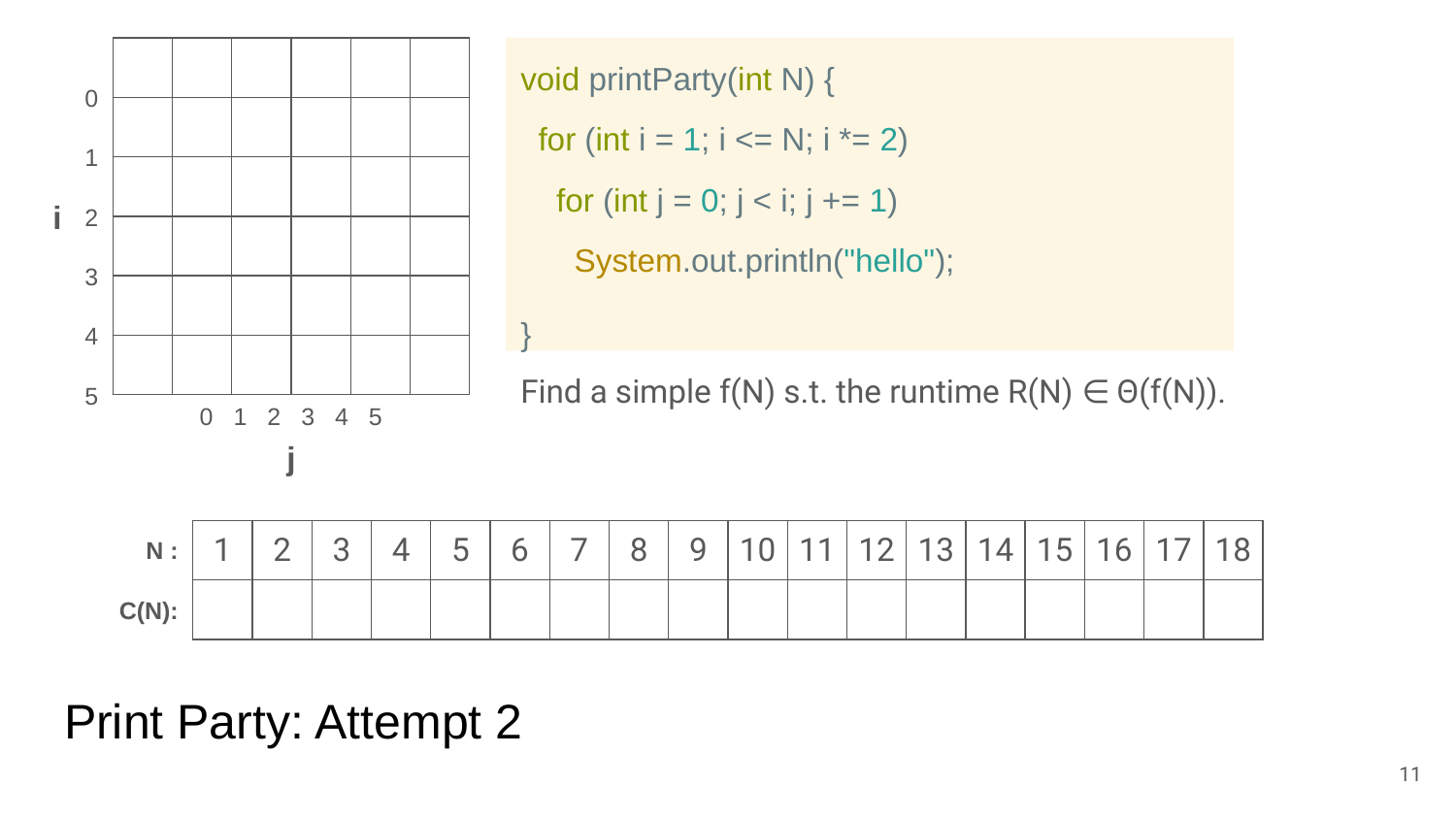

|  |  |  |  |  |  |
| --- | --- | --- | --- | --- | --- |
|  |  |  |  |  |  |
|  |  |  |  |  |  |
|  |  |  |  |  |  |
|  |  |  |  |  |  |
|  |  |  |  |  |  |
|  |  |  |  |  |  |
| --- | --- | --- | --- | --- | --- |
|  |  |  |  |  |  |
|  |  |  |  |  |  |
|  |  |  |  |  |  |
|  |  |  |  |  |  |
|  |  |  |  |  |  |
|  |  |  |  |  |  |
| --- | --- | --- | --- | --- | --- |
|  |  |  |  |  |  |
|  |  |  |  |  |  |
|  |  |  |  |  |  |
|  |  |  |  |  |  |
|  |  |  |  |  |  |
|  |  |  |  |  |  |
| --- | --- | --- | --- | --- | --- |
|  |  |  |  |  |  |
|  |  |  |  |  |  |
|  |  |  |  |  |  |
|  |  |  |  |  |  |
|  |  |  |  |  |  |
void printParty(int N) {
  for (int i = 1; i <= N; i *= 2)
    for (int j = 0; j < i; j += 1)
      System.out.println("hello");
}
i
0
1
2
3
4
5
Find a simple f(N) s.t. the runtime R(N) ∈ Θ(f(N)).
0   1   2   3   4   5
j
N :
| 1 | 2 | 3 | 4 | 5 | 6 | 7 | 8 | 9 | 10 | 11 | 12 | 13 | 14 | 15 | 16 | 17 | 18 |
| --- | --- | --- | --- | --- | --- | --- | --- | --- | --- | --- | --- | --- | --- | --- | --- | --- | --- |
| 1 | 3 | 3 | 7 | 7 | 7 | 7 | 15 | 15 | 15 | 15 | 15 | 15 | 15 | 15 | 31 | 31 | 31 |
| 1 | 2 | 3 | 4 | 5 | 6 | 7 | 8 | 9 | 10 | 11 | 12 | 13 | 14 | 15 | 16 | 17 | 18 |
| --- | --- | --- | --- | --- | --- | --- | --- | --- | --- | --- | --- | --- | --- | --- | --- | --- | --- |
| 1 | 3 | 3 | 7 | 7 | 7 | 7 | 15 | 15 | 15 | 15 | 15 | 15 | 15 | 15 |  |  |  |
| 1 | 2 | 3 | 4 | 5 | 6 | 7 | 8 | 9 | 10 | 11 | 12 | 13 | 14 | 15 | 16 | 17 | 18 |
| --- | --- | --- | --- | --- | --- | --- | --- | --- | --- | --- | --- | --- | --- | --- | --- | --- | --- |
| 1 | 3 | 3 | 7 | 7 | 7 | 7 |  |  |  |  |  |  |  |  |  |  |  |
| 1 | 2 | 3 | 4 | 5 | 6 | 7 | 8 | 9 | 10 | 11 | 12 | 13 | 14 | 15 | 16 | 17 | 18 |
| --- | --- | --- | --- | --- | --- | --- | --- | --- | --- | --- | --- | --- | --- | --- | --- | --- | --- |
| 1 | 3 | 3 | 7 |  |  |  |  |  |  |  |  |  |  |  |  |  |  |
| 1 | 2 | 3 | 4 | 5 | 6 | 7 | 8 | 9 | 10 | 11 | 12 | 13 | 14 | 15 | 16 | 17 | 18 |
| --- | --- | --- | --- | --- | --- | --- | --- | --- | --- | --- | --- | --- | --- | --- | --- | --- | --- |
| 1 | 3 | 3 |  |  |  |  |  |  |  |  |  |  |  |  |  |  |  |
| 1 | 2 | 3 | 4 | 5 | 6 | 7 | 8 | 9 | 10 | 11 | 12 | 13 | 14 | 15 | 16 | 17 | 18 |
| --- | --- | --- | --- | --- | --- | --- | --- | --- | --- | --- | --- | --- | --- | --- | --- | --- | --- |
| 1 | 3 |  |  |  |  |  |  |  |  |  |  |  |  |  |  |  |  |
| 1 | 2 | 3 | 4 | 5 | 6 | 7 | 8 | 9 | 10 | 11 | 12 | 13 | 14 | 15 | 16 | 17 | 18 |
| --- | --- | --- | --- | --- | --- | --- | --- | --- | --- | --- | --- | --- | --- | --- | --- | --- | --- |
| 1 |  |  |  |  |  |  |  |  |  |  |  |  |  |  |  |  |  |
| 1 | 2 | 3 | 4 | 5 | 6 | 7 | 8 | 9 | 10 | 11 | 12 | 13 | 14 | 15 | 16 | 17 | 18 |
| --- | --- | --- | --- | --- | --- | --- | --- | --- | --- | --- | --- | --- | --- | --- | --- | --- | --- |
|  |  |  |  |  |  |  |  |  |  |  |  |  |  |  |  |  |  |
C(N):
# Print Party: Attempt 2
11